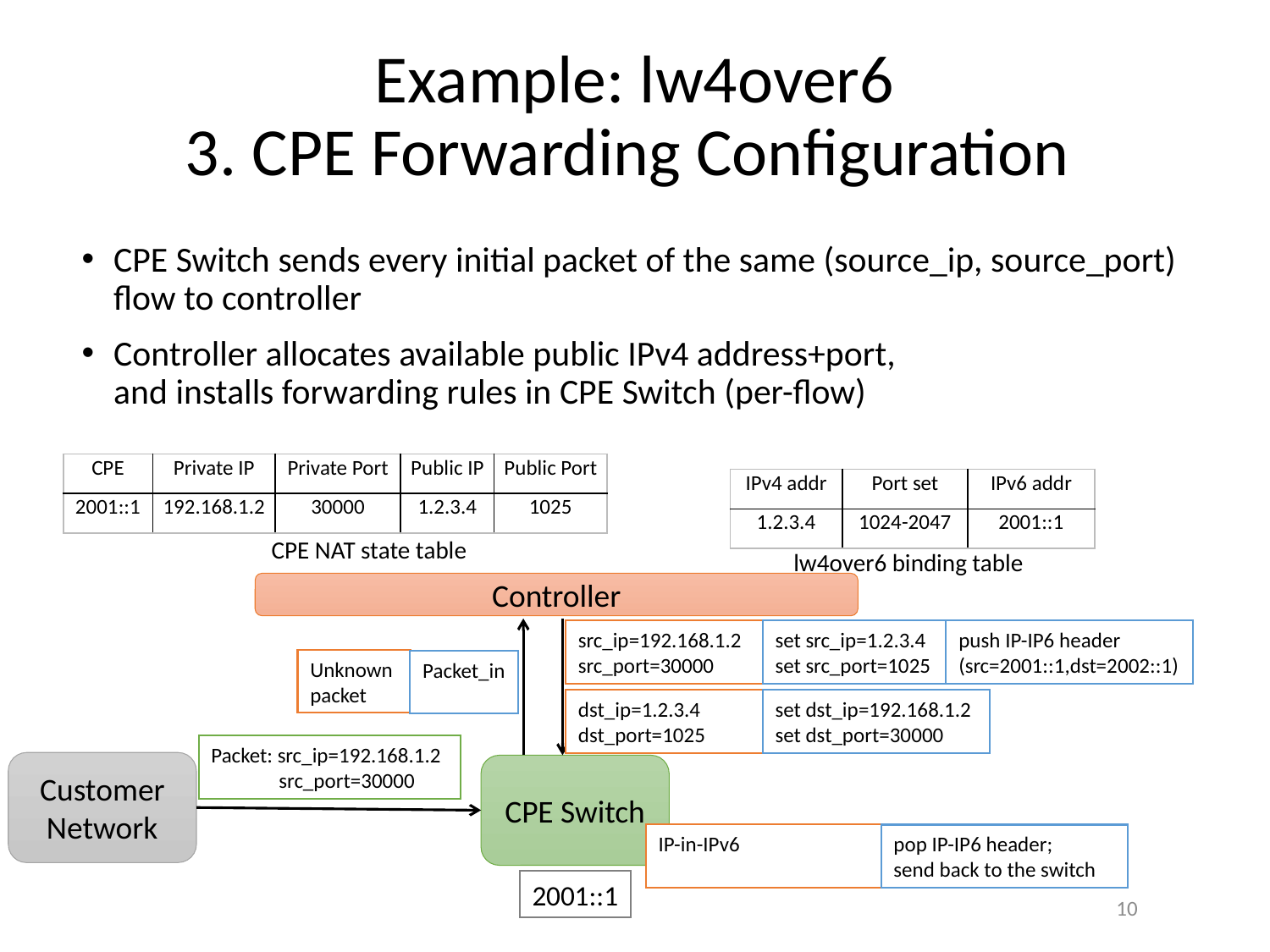

# Example: lw4over6 3. CPE Forwarding Configuration
CPE Switch sends every initial packet of the same (source_ip, source_port) flow to controller
Controller allocates available public IPv4 address+port,
and installs forwarding rules in CPE Switch (per-flow)
| CPE | Private IP | Private Port | Public IP | Public Port |
| --- | --- | --- | --- | --- |
| 2001::1 | 192.168.1.2 | 30000 | 1.2.3.4 | 1025 |
| IPv4 addr | Port set | IPv6 addr |
| --- | --- | --- |
| 1.2.3.4 | 1024-2047 | 2001::1 |
CPE NAT state table
lw4over6 binding table
Controller
src_ip=192.168.1.2
src_port=30000
push IP-IP6 header
(src=2001::1,dst=2002::1)
set src_ip=1.2.3.4
set src_port=1025
Unknown packet
Packet_in
dst_ip=1.2.3.4
dst_port=1025
set dst_ip=192.168.1.2
set dst_port=30000
Packet: src_ip=192.168.1.2
              src_port=30000
Customer Network
CPE Switch
IP-in-IPv6
pop IP-IP6 header;
send back to the switch
2001::1
10